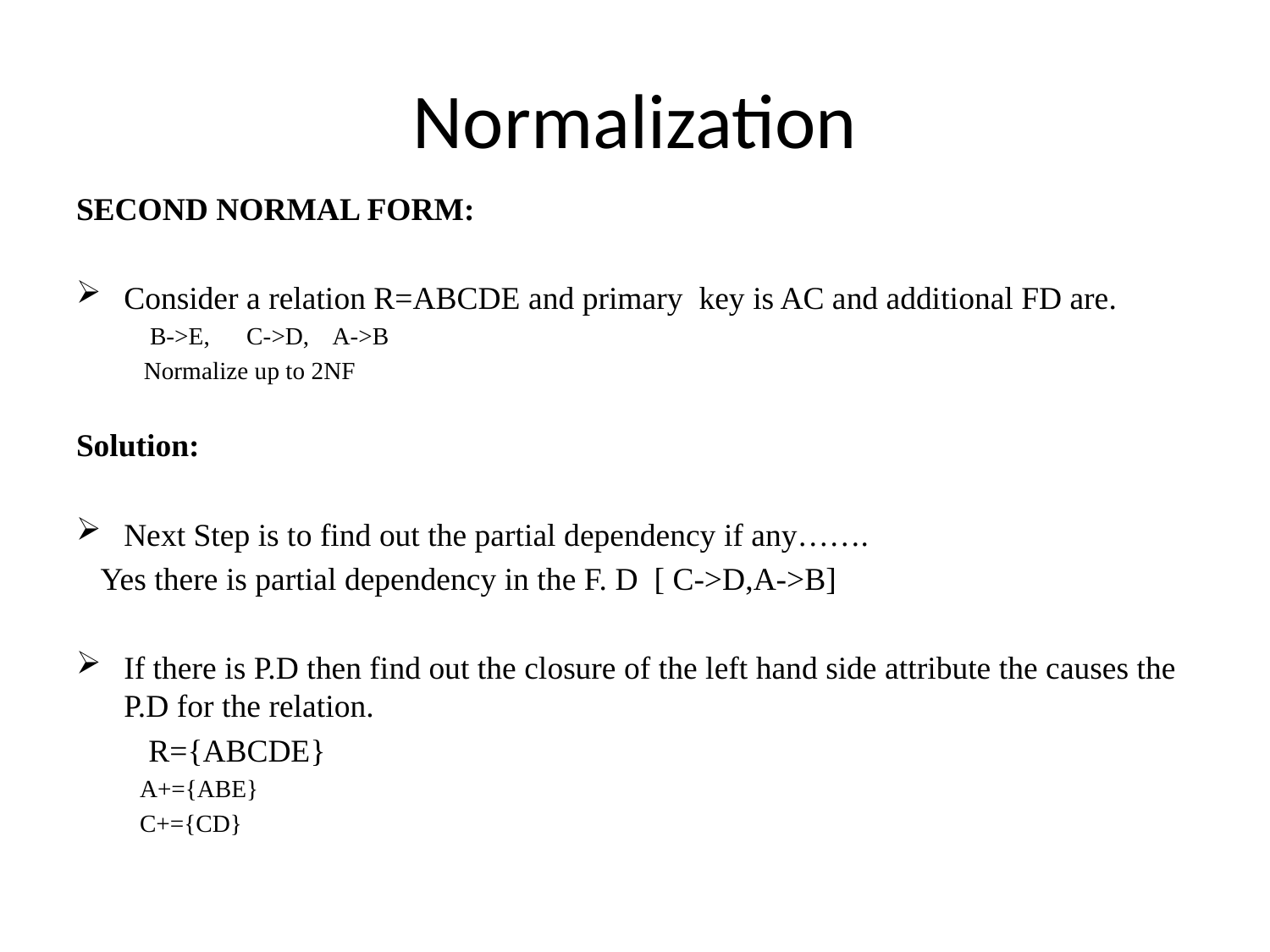

# Normalization

SECOND NORMAL FORM:

Consider a relation R=ABCDE and primary  key is AC and additional FD are.
            B->E,      C->D,    A->B
           Normalize up to 2NF

Solution:

Next Step is to find out the partial dependency if any…….
   Yes there is partial dependency in the F. D  [ C->D,A->B]

If there is P.D then find out the closure of the left hand side attribute the causes the P.D for the relation.
         R={ABCDE}
A+={ABE}
C+={CD}